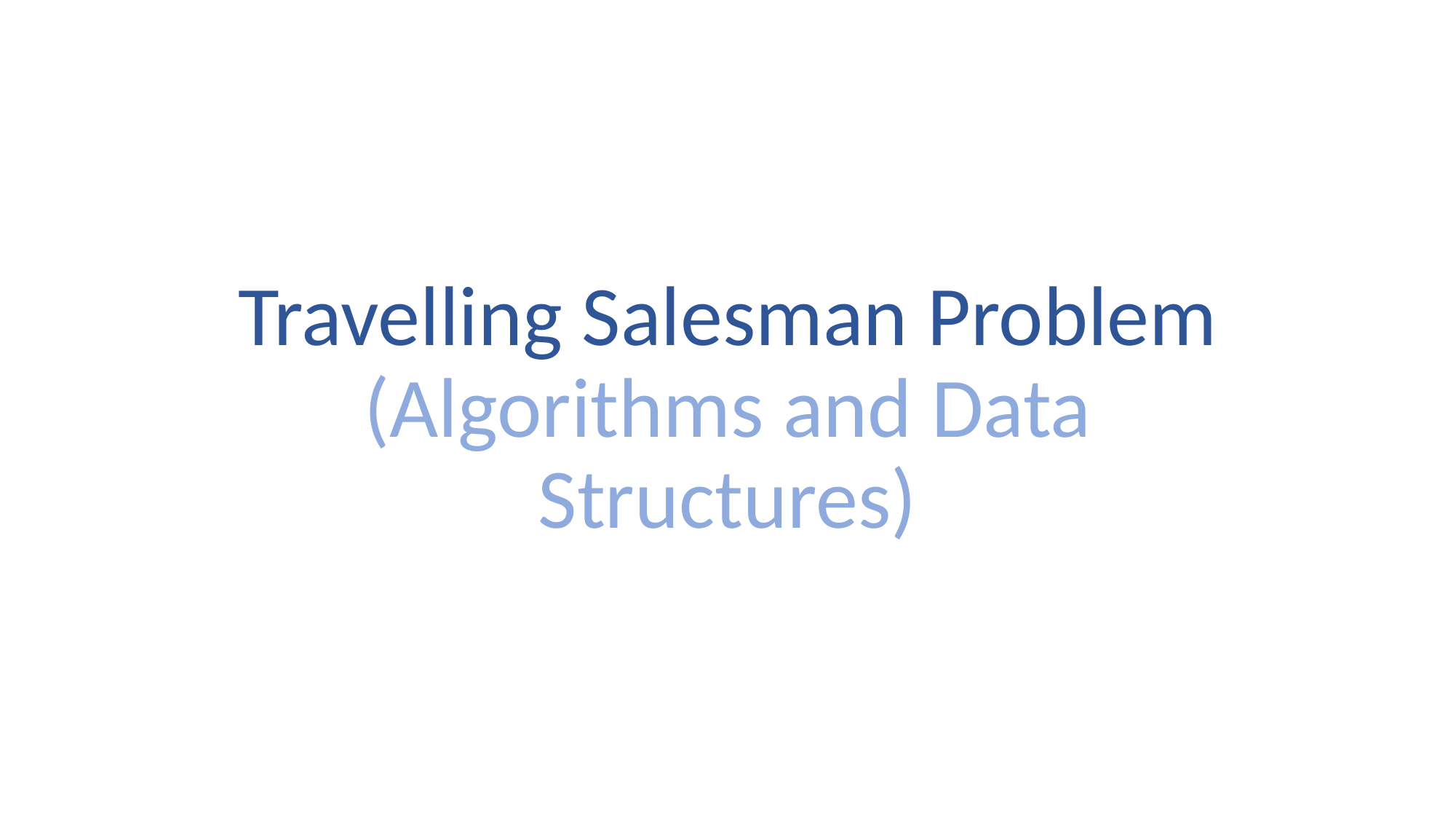

# Travelling Salesman Problem (Algorithms and Data Structures)